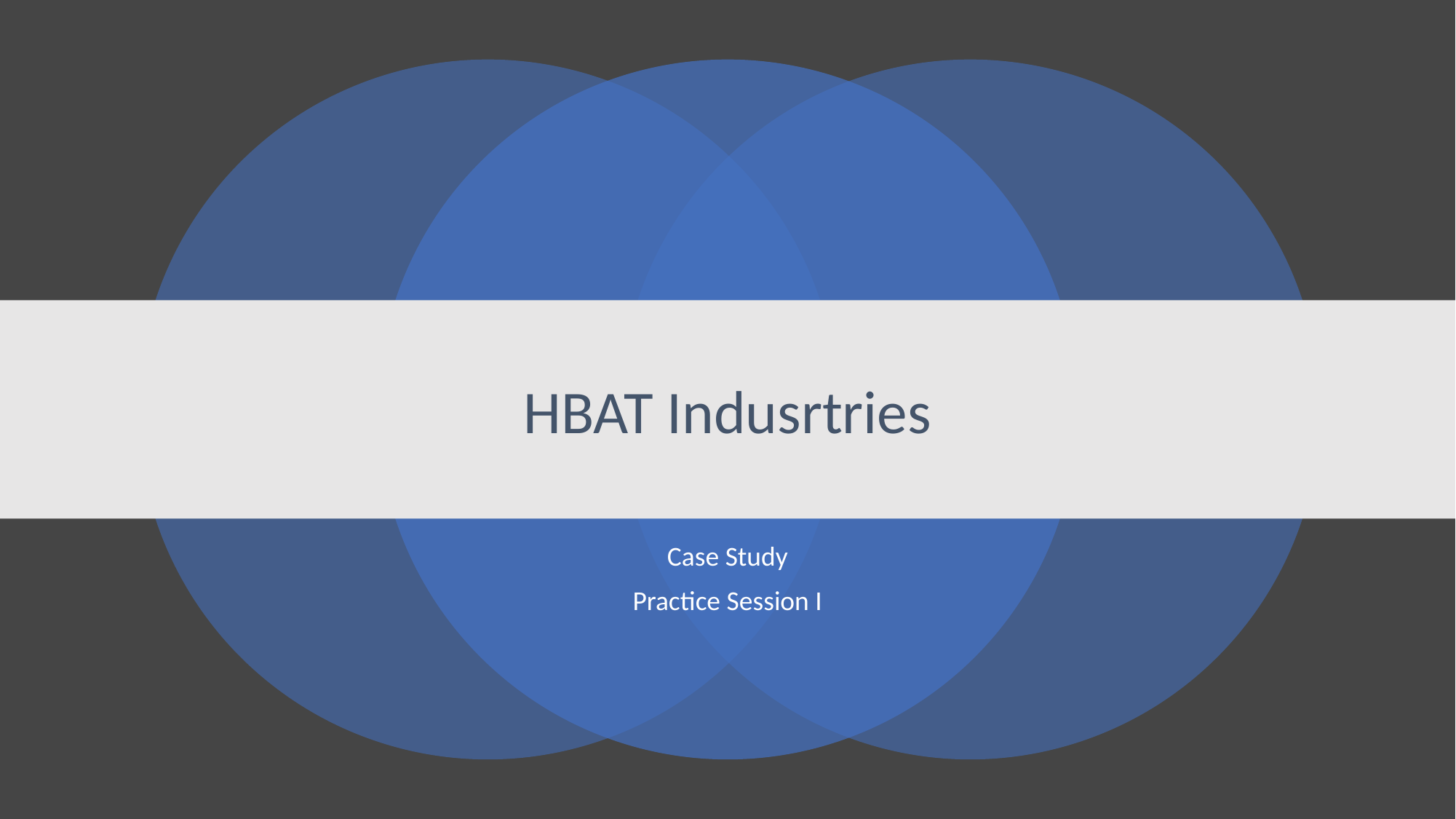

# HBAT Indusrtries
Case Study
Practice Session I